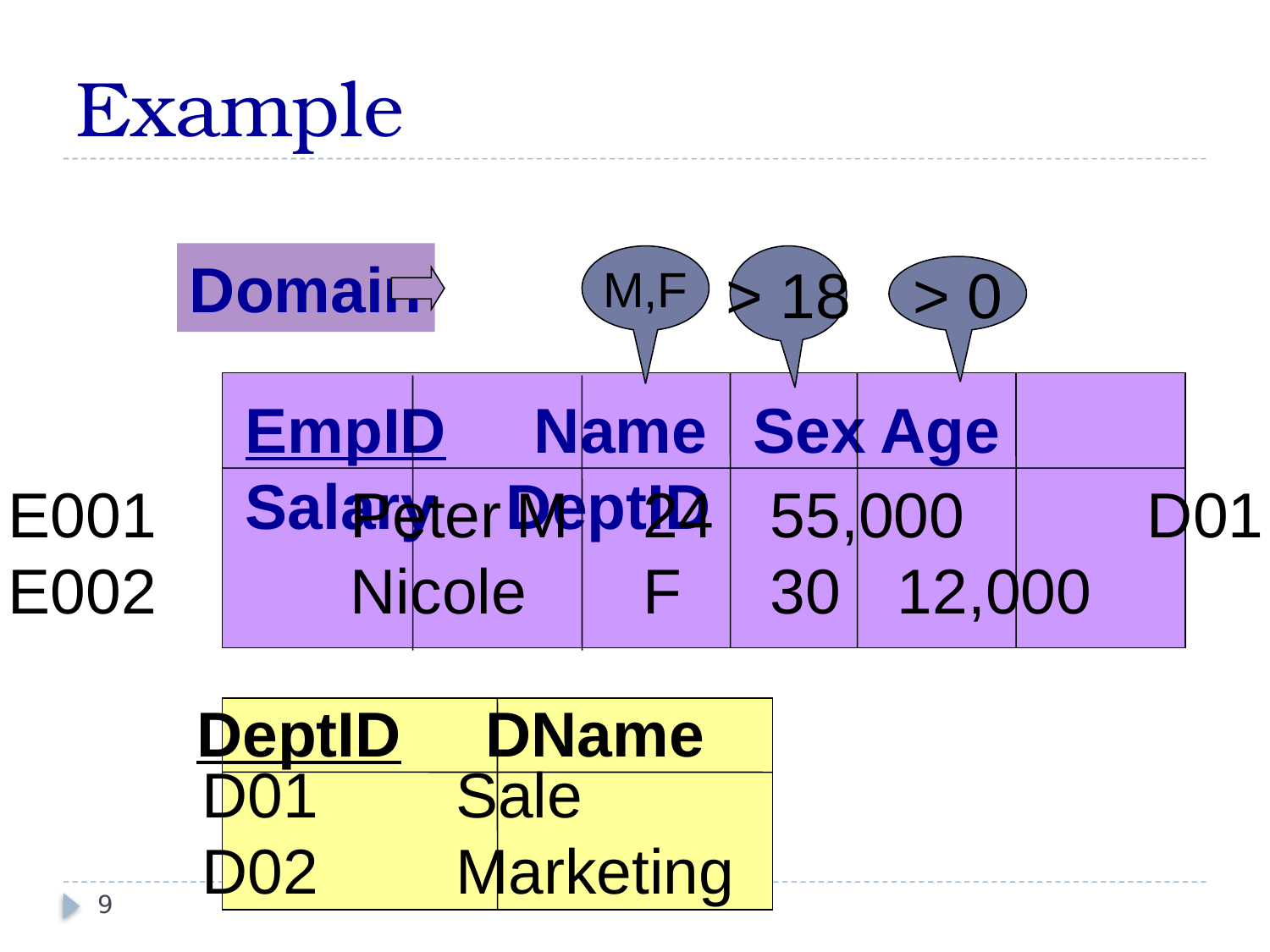

# Example
Domain
M,F
> 18
> 0

EmpID     Name  	Sex	Age	Salary    DeptID

E001	     Peter	M	24	55,000	       D01
E002	     Nicole	F	30	12,000	       D02
DeptID	  DName

D01		Sale
D02		Marketing

9